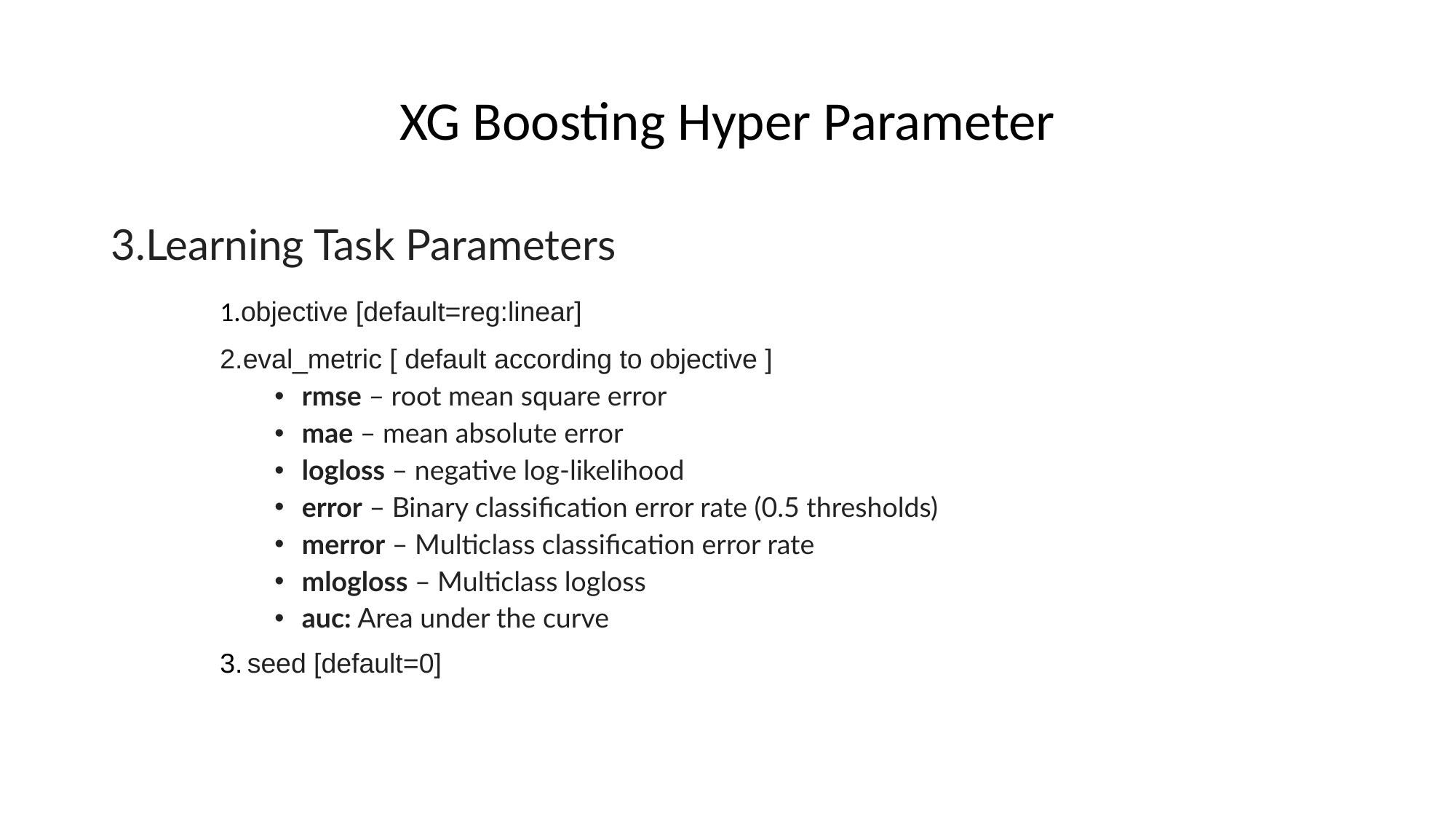

# XG Boosting Hyper Parameter
3.Learning Task Parameters
	1.objective [default=reg:linear]
	2.eval_metric [ default according to objective ]
rmse – root mean square error
mae – mean absolute error
logloss – negative log-likelihood
error – Binary classification error rate (0.5 thresholds)
merror – Multiclass classification error rate
mlogloss – Multiclass logloss
auc: Area under the curve
	3. seed [default=0]